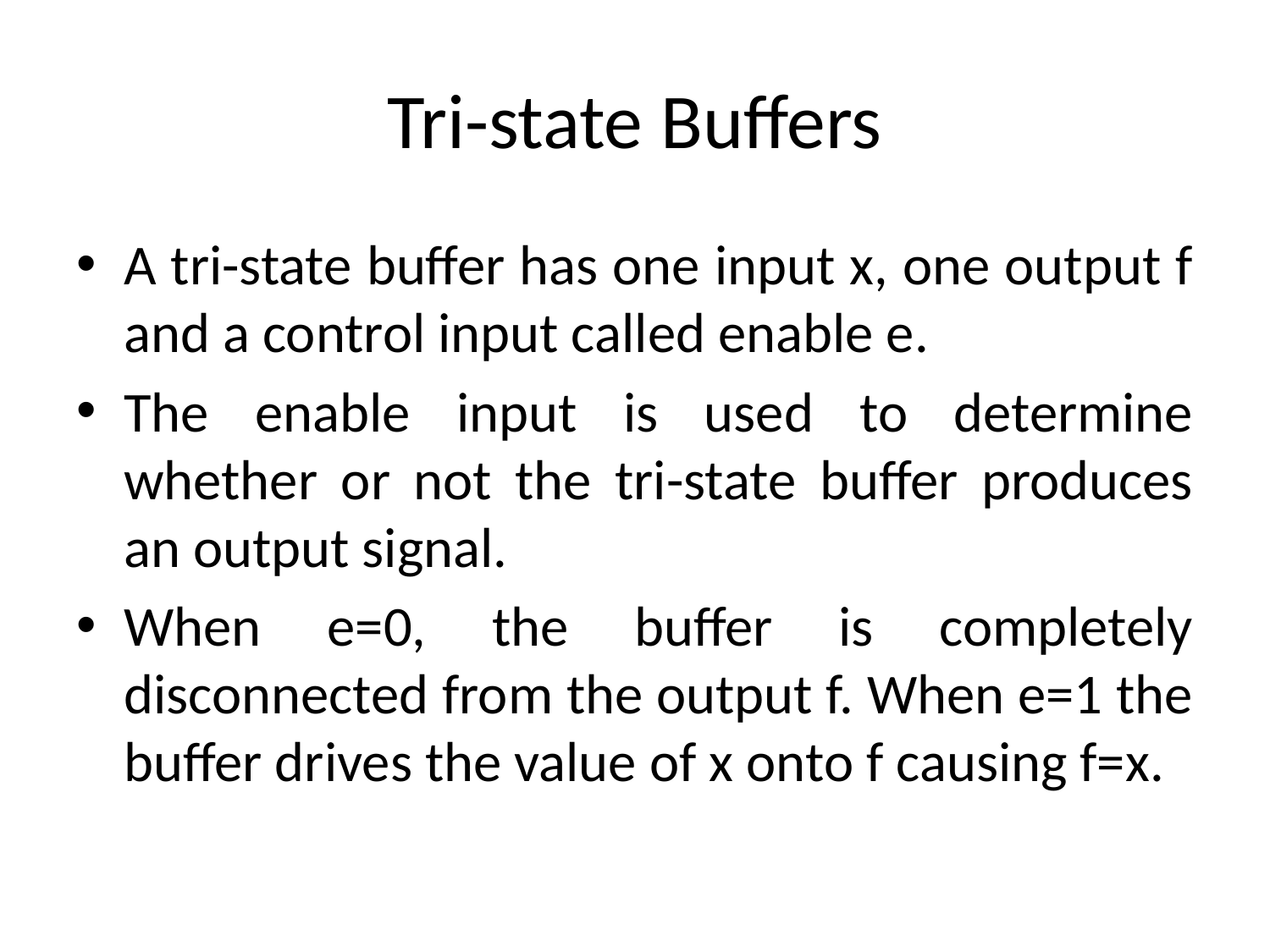

# Tri-state Buffers
A tri-state buffer has one input x, one output f and a control input called enable e.
The enable input is used to determine whether or not the tri-state buffer produces an output signal.
When e=0, the buffer is completely disconnected from the output f. When e=1 the buffer drives the value of x onto f causing f=x.